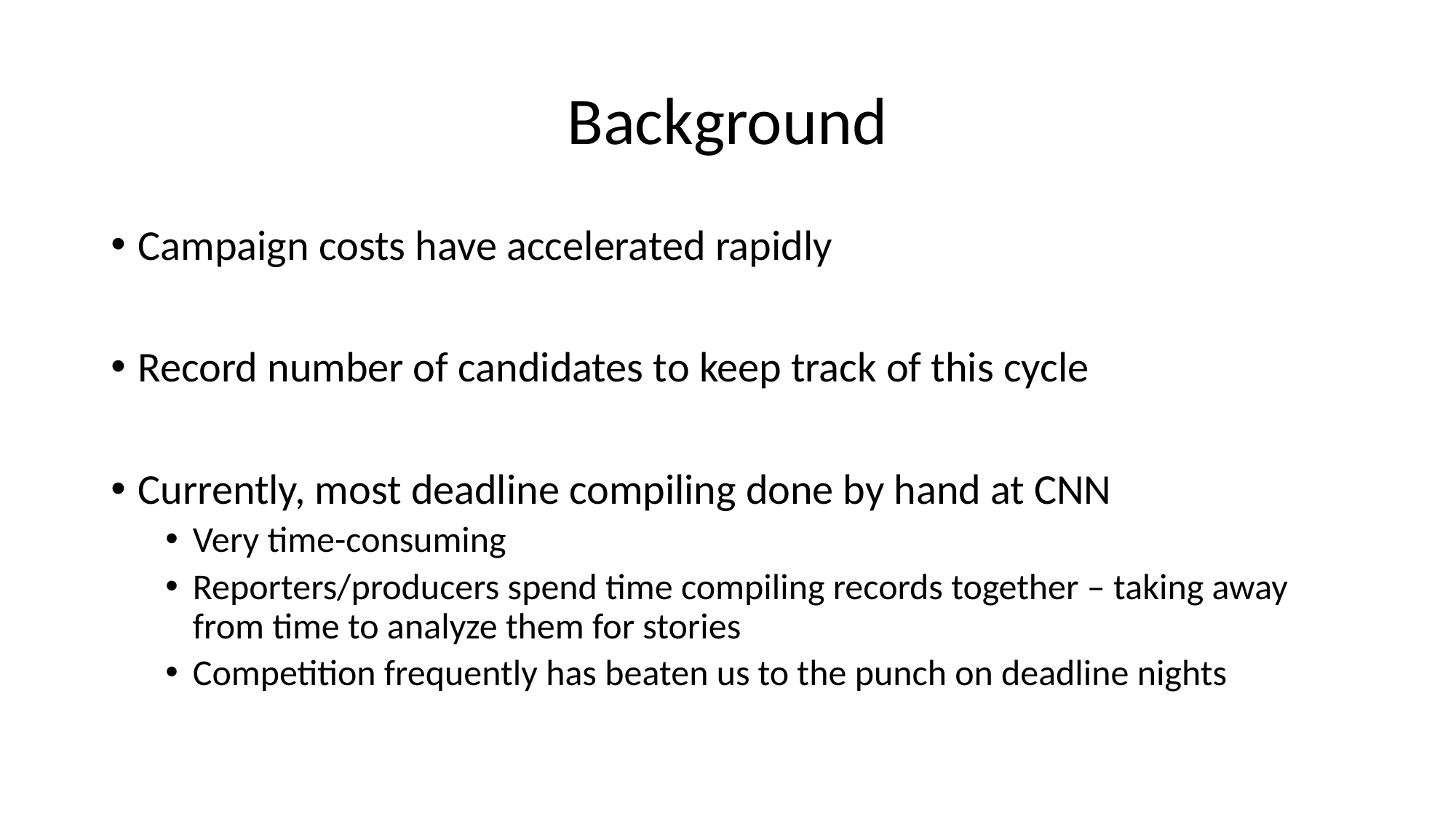

# Background
Campaign costs have accelerated rapidly

Record number of candidates to keep track of this cycle

Currently, most deadline compiling done by hand at CNN
Very time-consuming
Reporters/producers spend time compiling records together – taking away from time to analyze them for stories
Competition frequently has beaten us to the punch on deadline nights